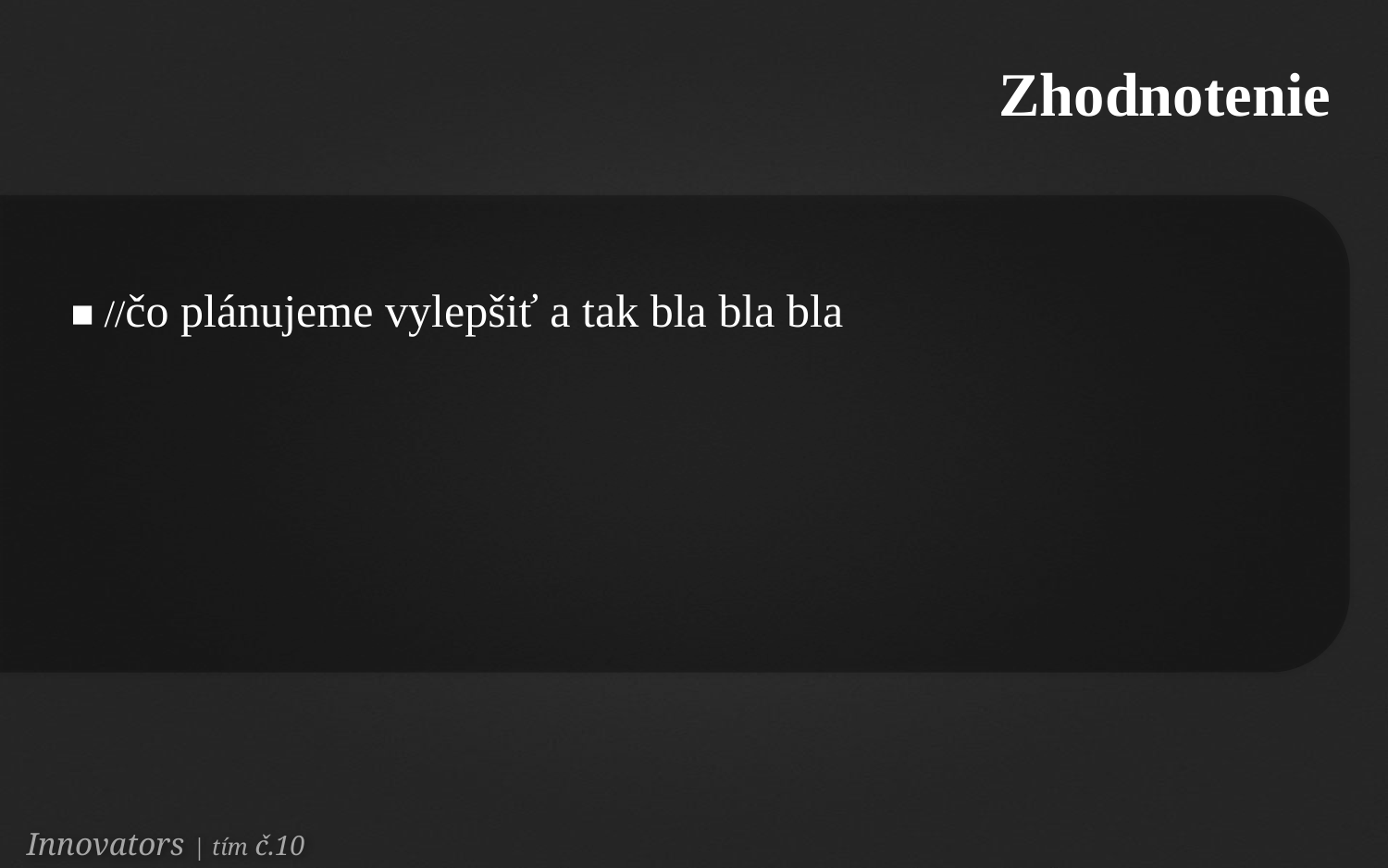

Zhodnotenie

■ //čo plánujeme vylepšiť a tak bla bla bla

Innovators | tím č.10